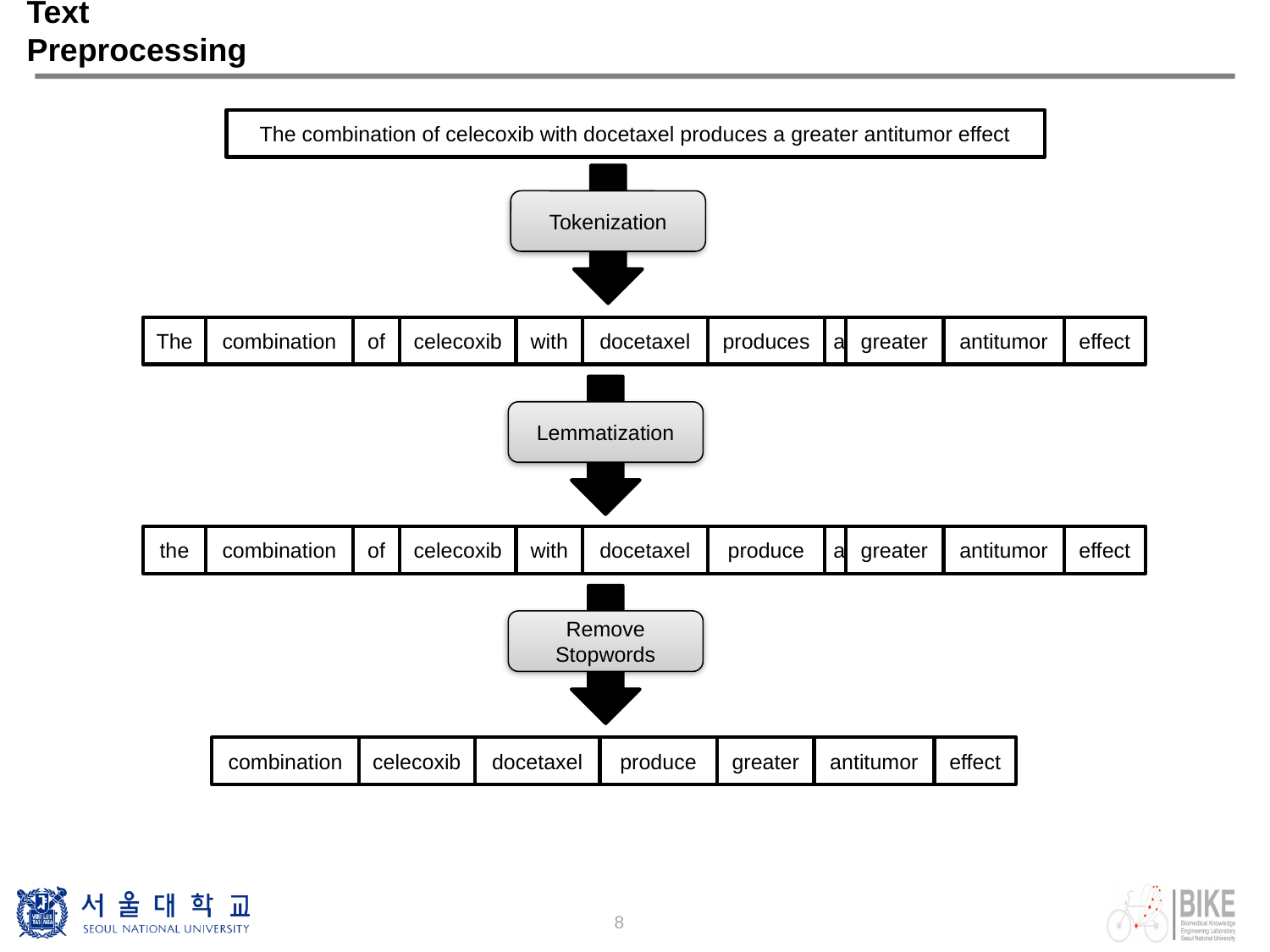

# Text Preprocessing

The combination of celecoxib with docetaxel produces a greater antitumor effect

Tokenization
The
combination
of
celecoxib
with
docetaxel
produces
a
greater
antitumor
effect

Lemmatization
the
combination
of
celecoxib
with
docetaxel
produce
a
greater
antitumor
effect

Remove Stopwords
combination
celecoxib
docetaxel
produce
greater
antitumor
effect